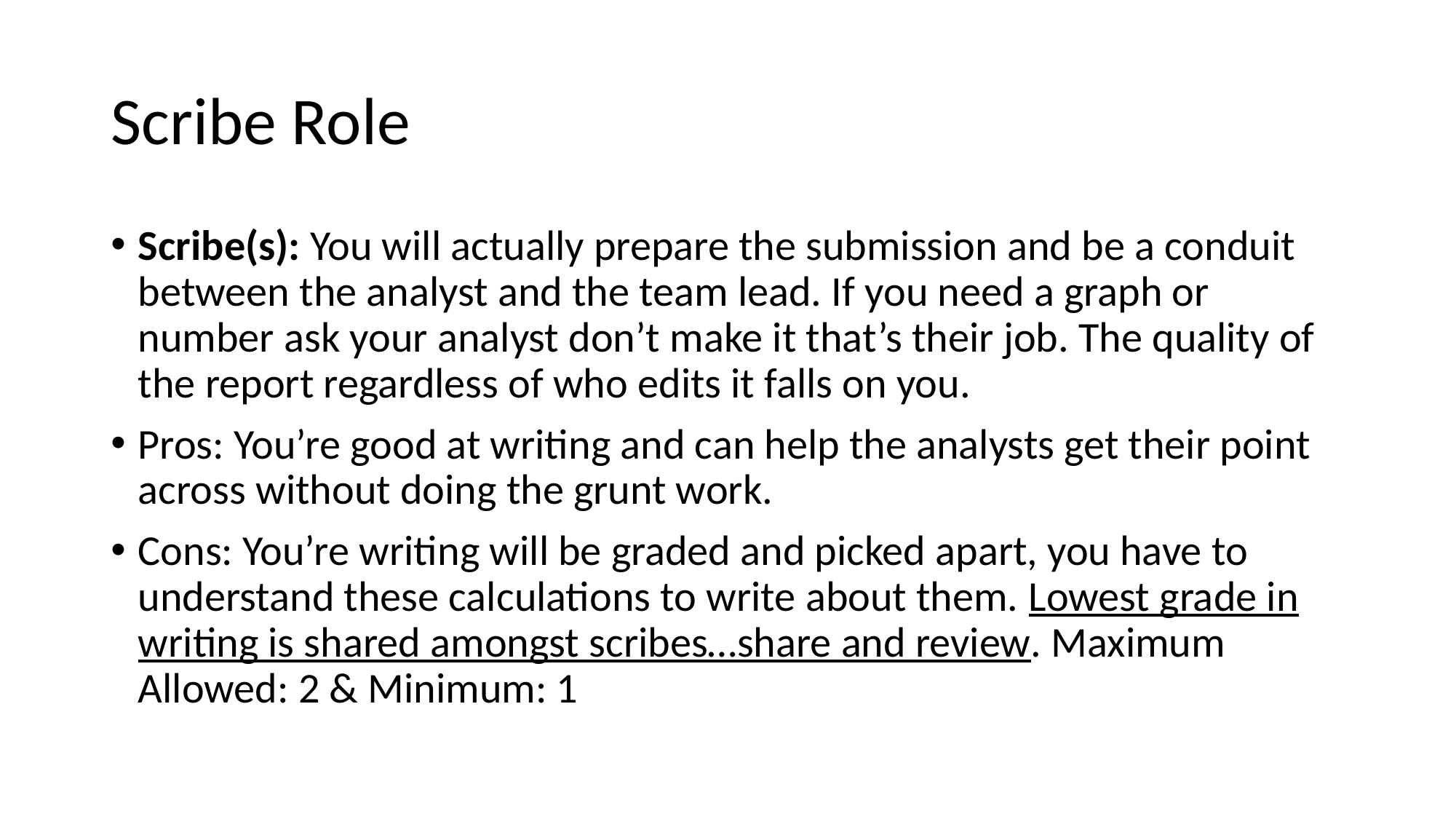

# Scribe Role
Scribe(s): You will actually prepare the submission and be a conduit between the analyst and the team lead. If you need a graph or number ask your analyst don’t make it that’s their job. The quality of the report regardless of who edits it falls on you.
Pros: You’re good at writing and can help the analysts get their point across without doing the grunt work.
Cons: You’re writing will be graded and picked apart, you have to understand these calculations to write about them. Lowest grade in writing is shared amongst scribes…share and review. Maximum Allowed: 2 & Minimum: 1